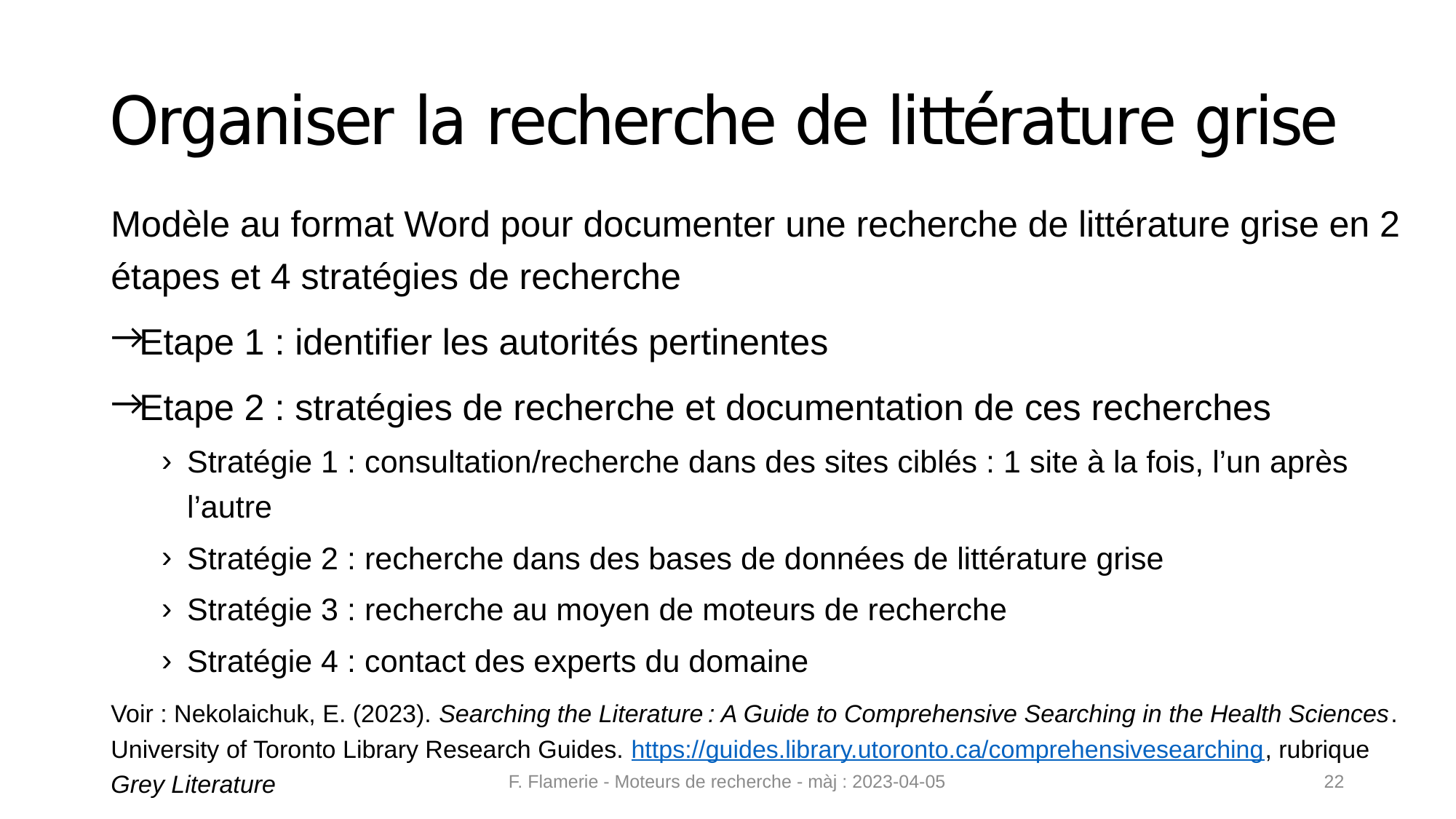

# Organiser la recherche de littérature grise
Modèle au format Word pour documenter une recherche de littérature grise en 2 étapes et 4 stratégies de recherche
Etape 1 : identifier les autorités pertinentes
Etape 2 : stratégies de recherche et documentation de ces recherches
Stratégie 1 : consultation/recherche dans des sites ciblés : 1 site à la fois, l’un après l’autre
Stratégie 2 : recherche dans des bases de données de littérature grise
Stratégie 3 : recherche au moyen de moteurs de recherche
Stratégie 4 : contact des experts du domaine
Voir : Nekolaichuk, E. (2023). Searching the Literature : A Guide to Comprehensive Searching in the Health Sciences. University of Toronto Library Research Guides. https://guides.library.utoronto.ca/comprehensivesearching, rubrique Grey Literature

F. Flamerie - Moteurs de recherche - màj : 2023-04-05
22